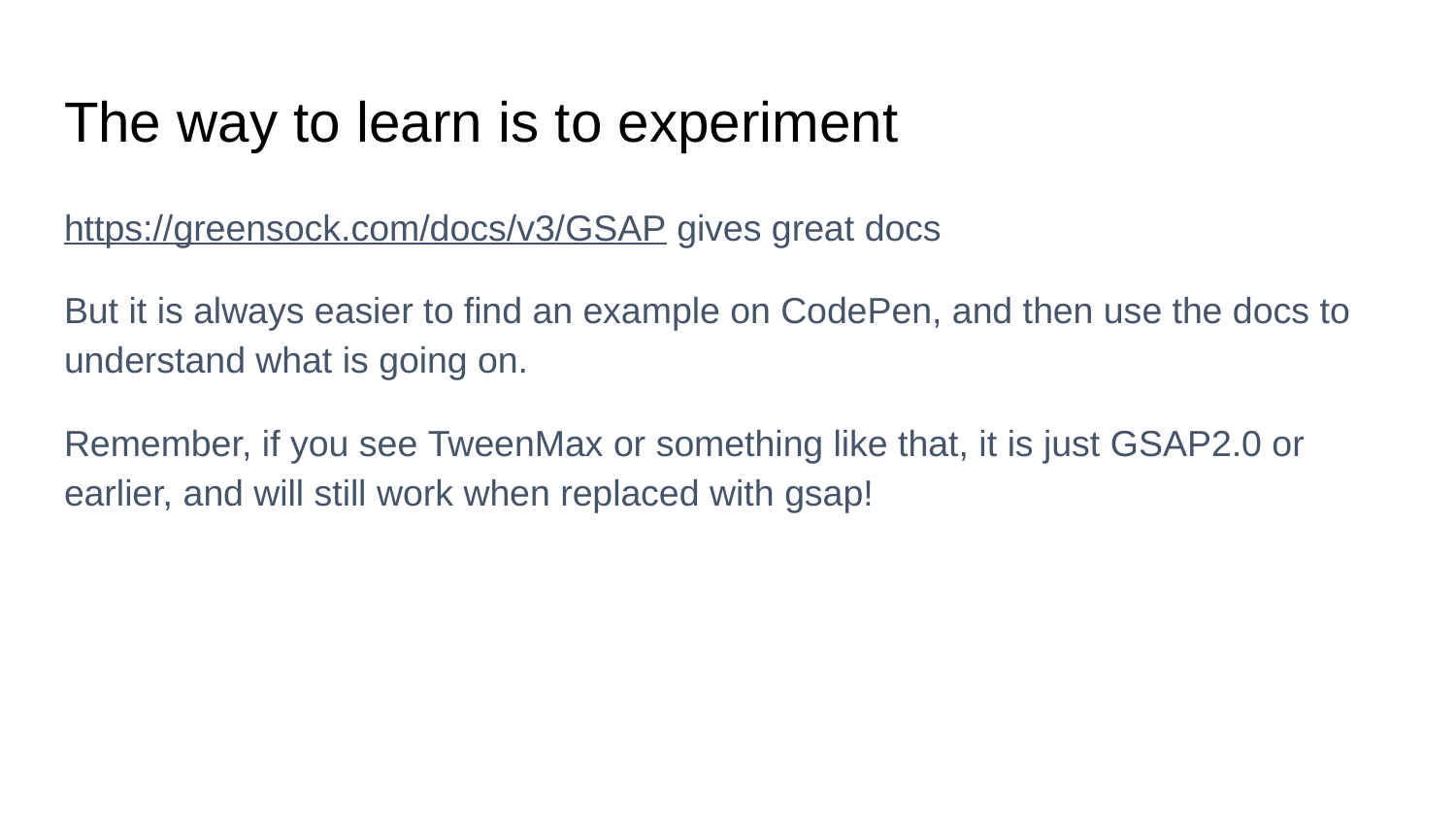

# The way to learn is to experiment
https://greensock.com/docs/v3/GSAP gives great docs
But it is always easier to find an example on CodePen, and then use the docs to understand what is going on.
Remember, if you see TweenMax or something like that, it is just GSAP2.0 or earlier, and will still work when replaced with gsap!